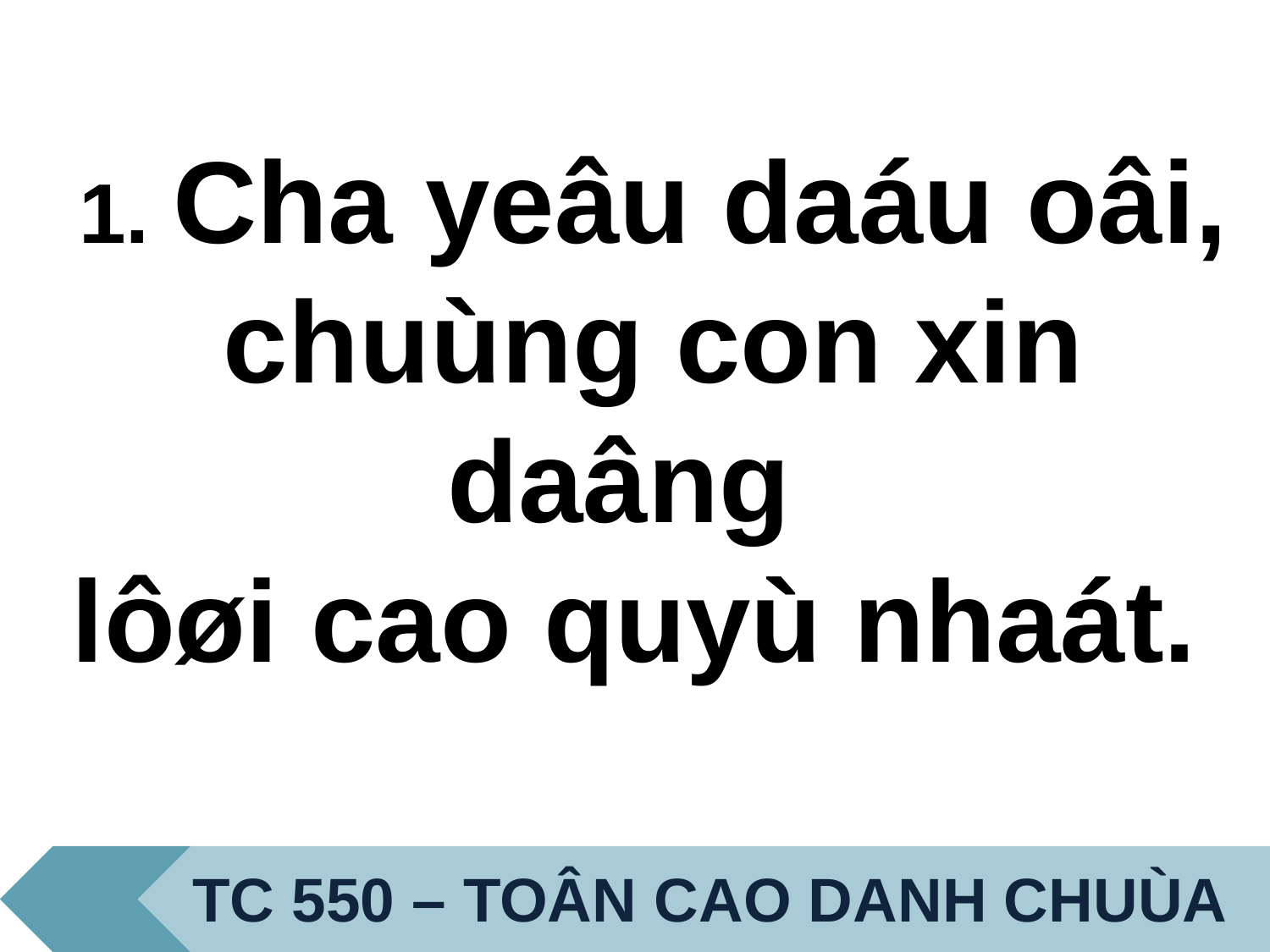

1. Cha yeâu daáu oâi,
chuùng con xin daâng
lôøi cao quyù nhaát.
TC 550 – TOÂN CAO DANH CHUÙA